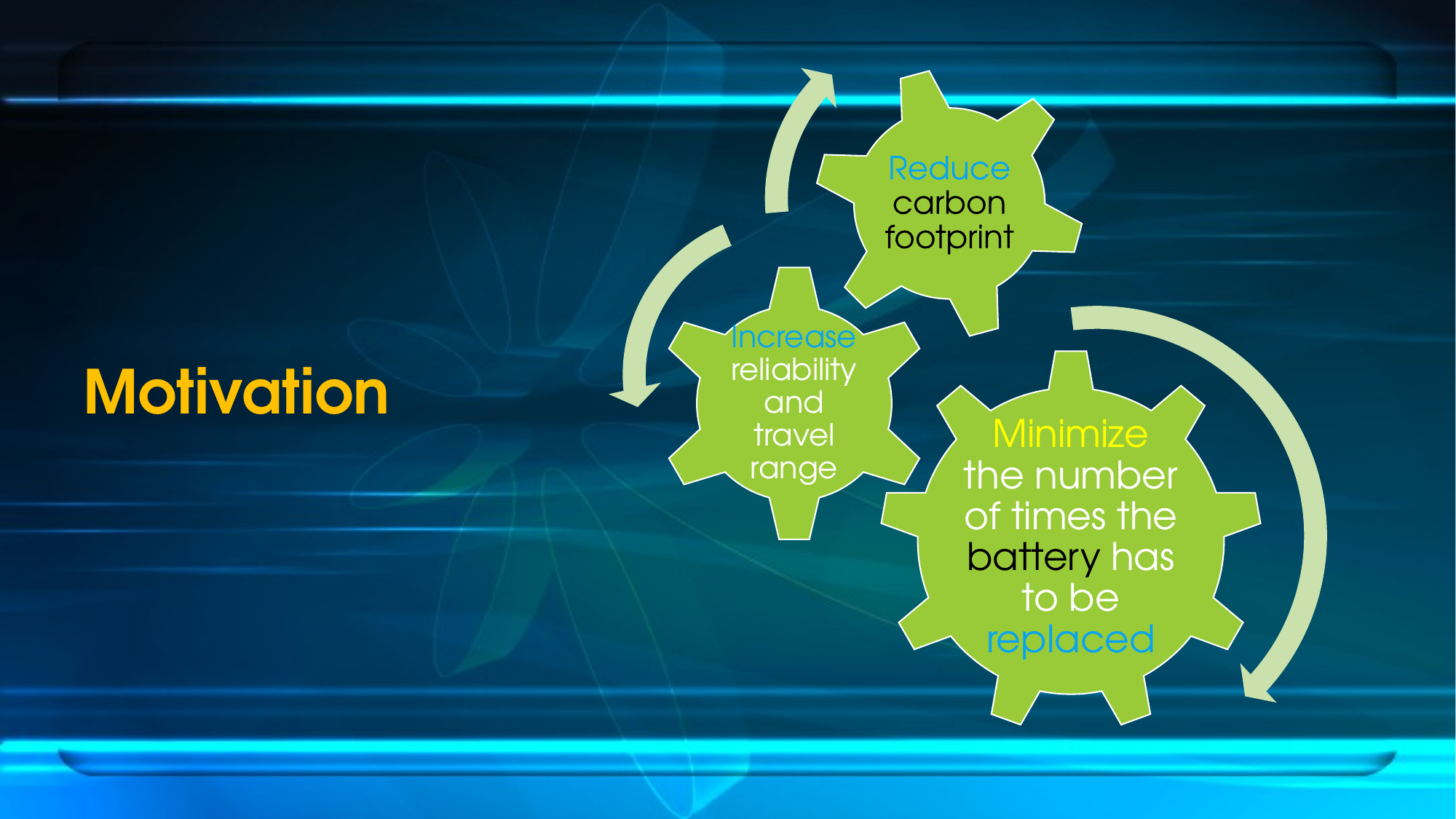

Minimize the number of times the battery has to be replaced
Increase reliability and travel range
Reduce carbon footprint
# Motivation